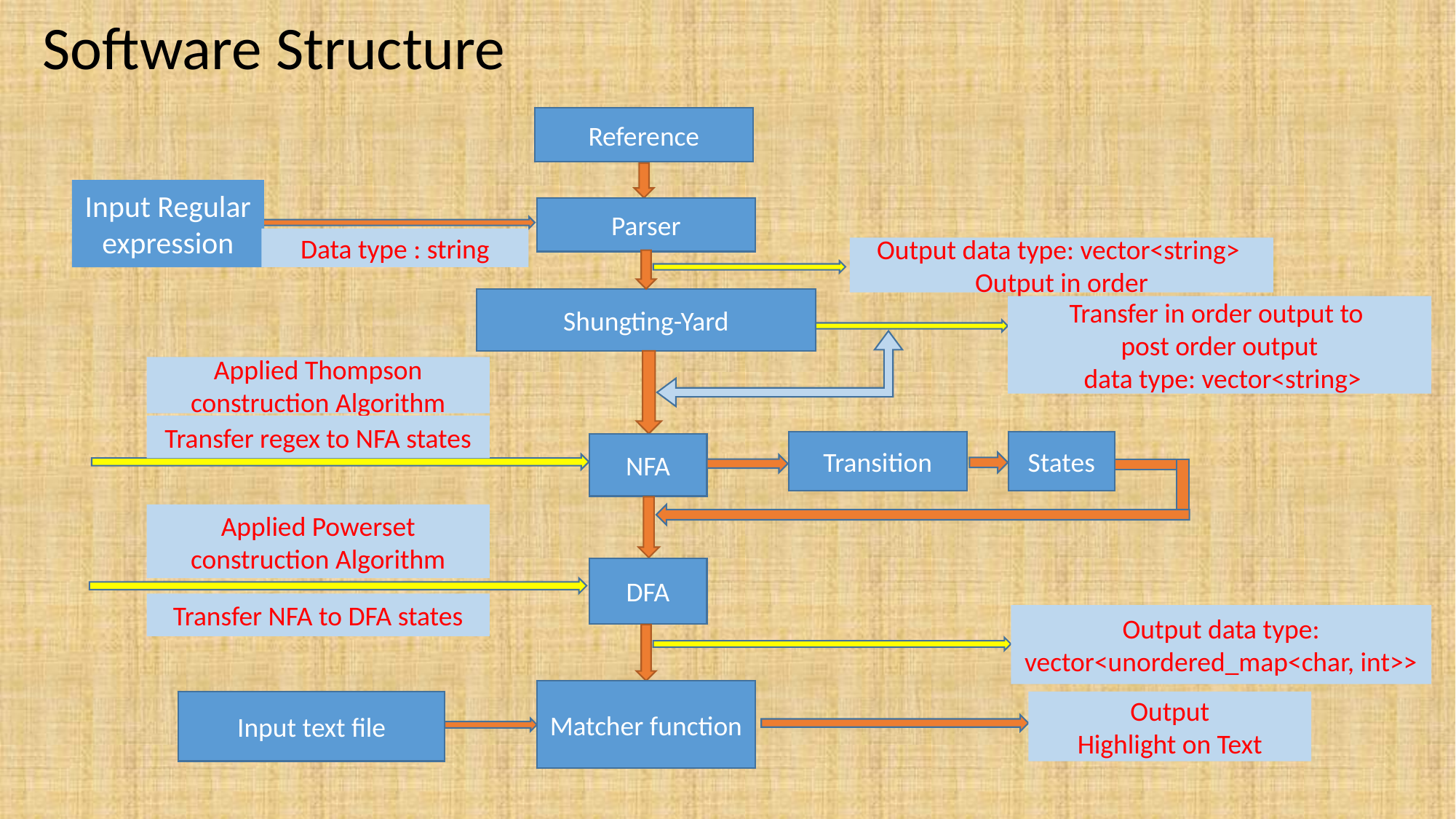

# Software Structure
Reference

Input Regular
expression

Parser

Data type : string
Output data type: vector<string>
Output in order

Shungting-Yard
Transfer in order output to
post order output
 data type: vector<string>

Applied Thompson construction Algorithm
Transfer regex to NFA states
Transition
States
NFA

Applied Powerset construction Algorithm

DFA

Transfer NFA to DFA states
Output data type:
vector<unordered_map<char, int>>

Matcher function
Input text file
Output
Highlight on Text